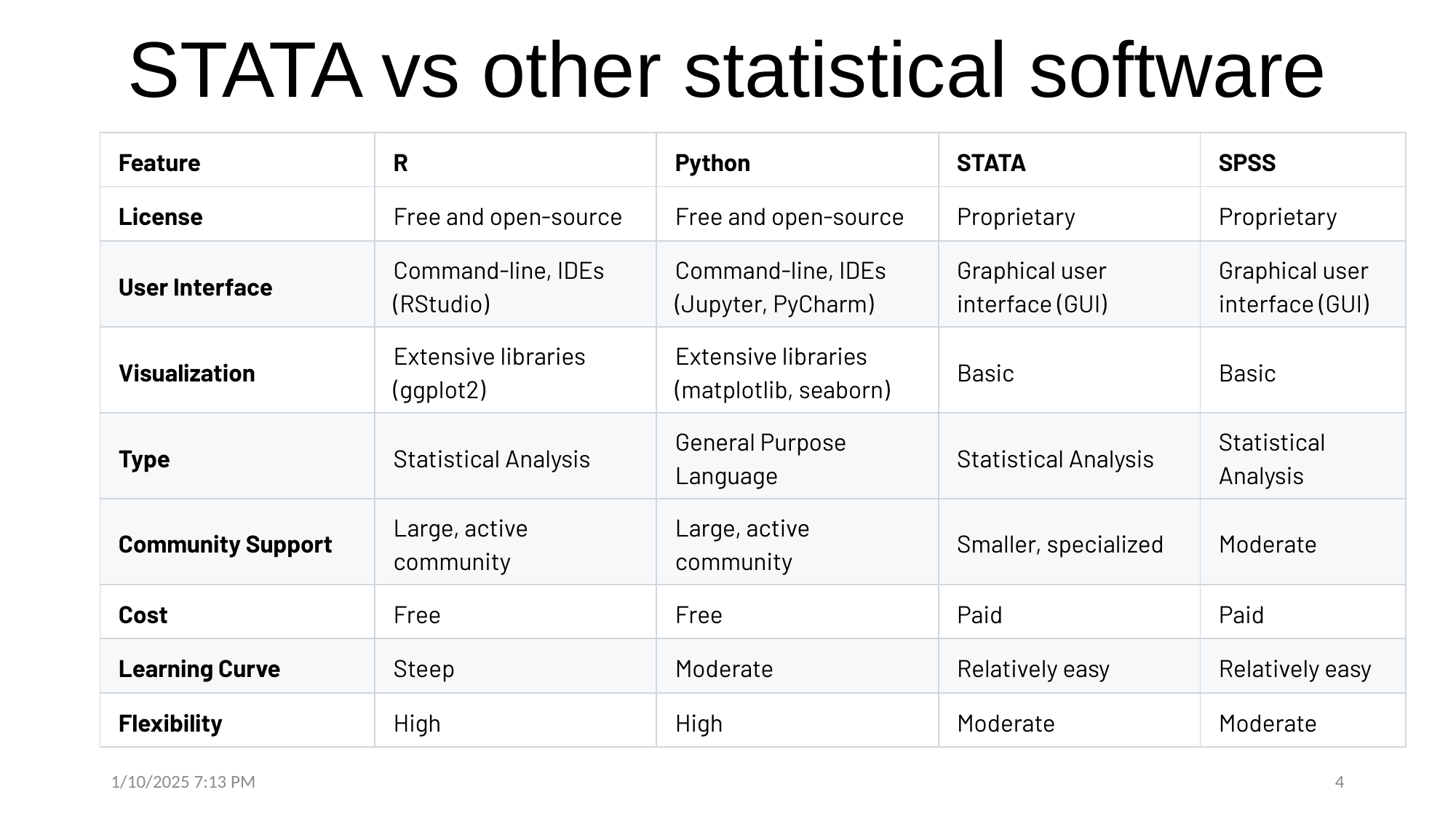

# STATA vs other statistical software
| Feature | R | Python | STATA | SPSS |
| --- | --- | --- | --- | --- |
| License | Free and open-source | Free and open-source | Proprietary | Proprietary |
| User Interface | Command-line, IDEs (RStudio) | Command-line, IDEs (Jupyter, PyCharm) | Graphical user interface (GUI) | Graphical user interface (GUI) |
| Visualization | Extensive libraries (ggplot2) | Extensive libraries (matplotlib, seaborn) | Basic | Basic |
| Type | Statistical Analysis | General Purpose Language | Statistical Analysis | Statistical Analysis |
| Community Support | Large, active community | Large, active community | Smaller, specialized | Moderate |
| Cost | Free | Free | Paid | Paid |
| Learning Curve | Steep | Moderate | Relatively easy | Relatively easy |
| Flexibility | High | High | Moderate | Moderate |
1/10/2025 7:13 PM
4